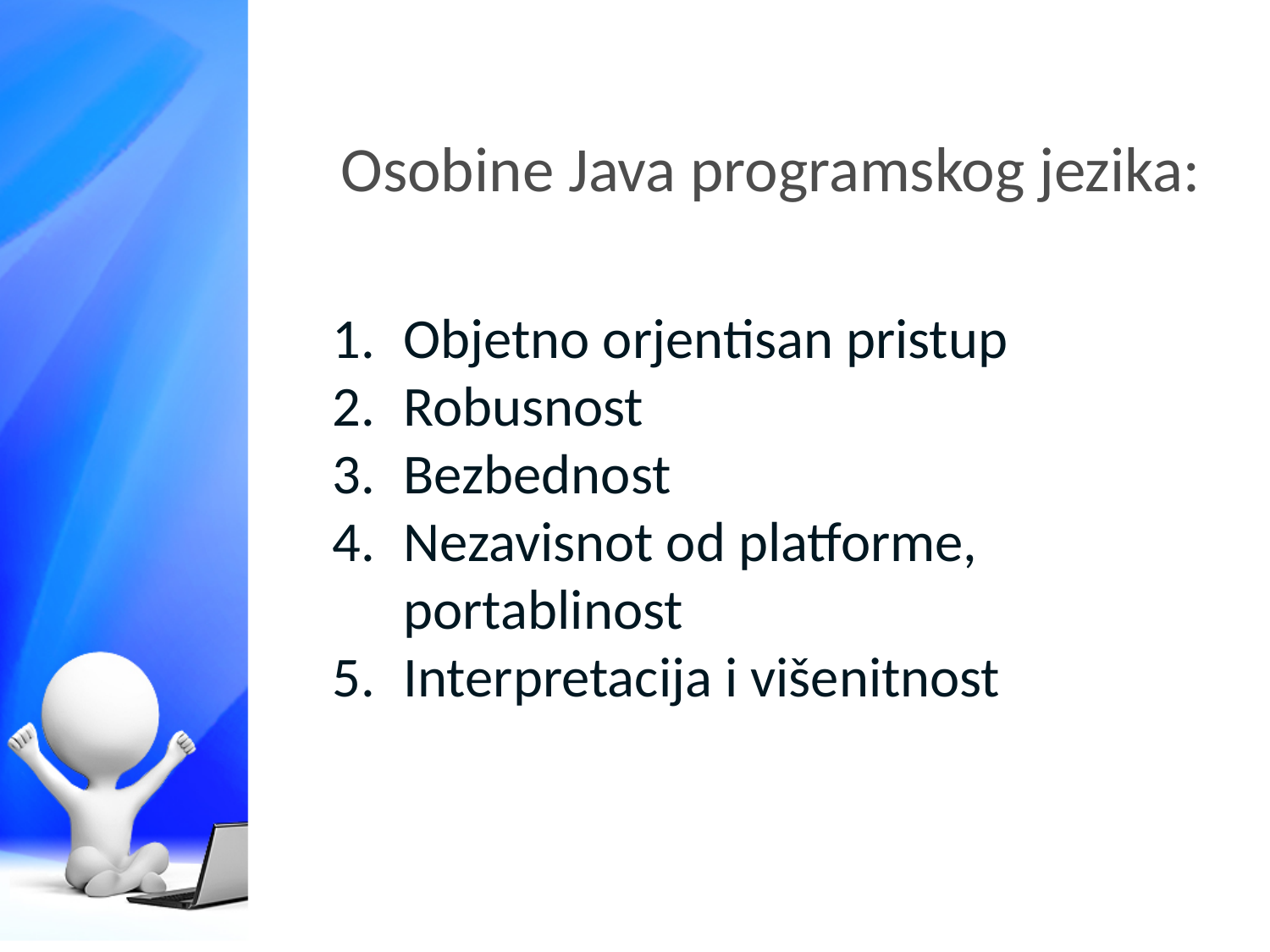

# Osobine Java programskog jezika:
Objetno orjentisan pristup
Robusnost
Bezbednost
Nezavisnot od platforme, portablinost
Interpretacija i višenitnost